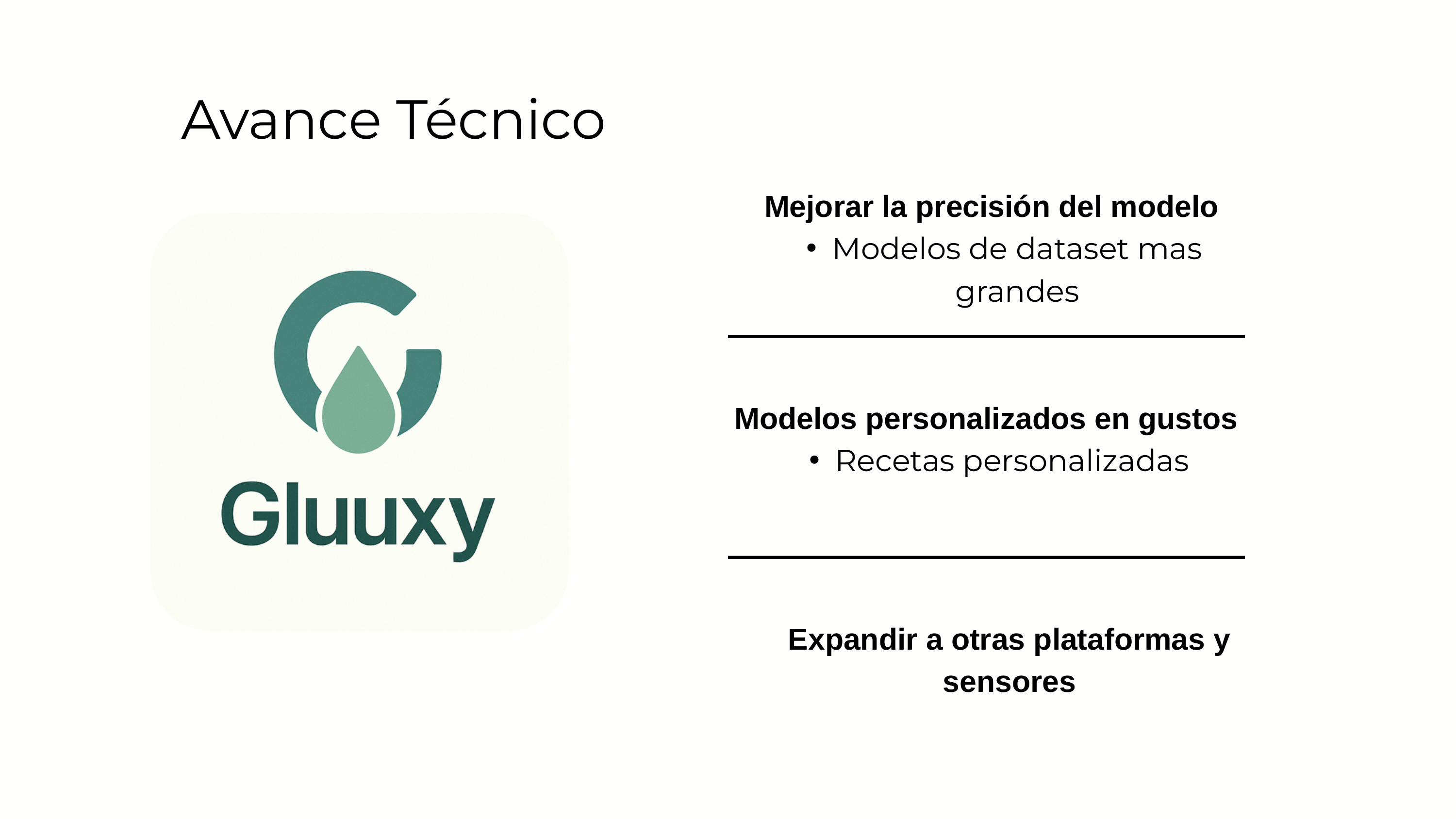

Avance Técnico
Mejorar la precisión del modelo
Modelos de dataset mas grandes

Modelos personalizados en gustos
Recetas personalizadas

Expandir a otras plataformas y sensores